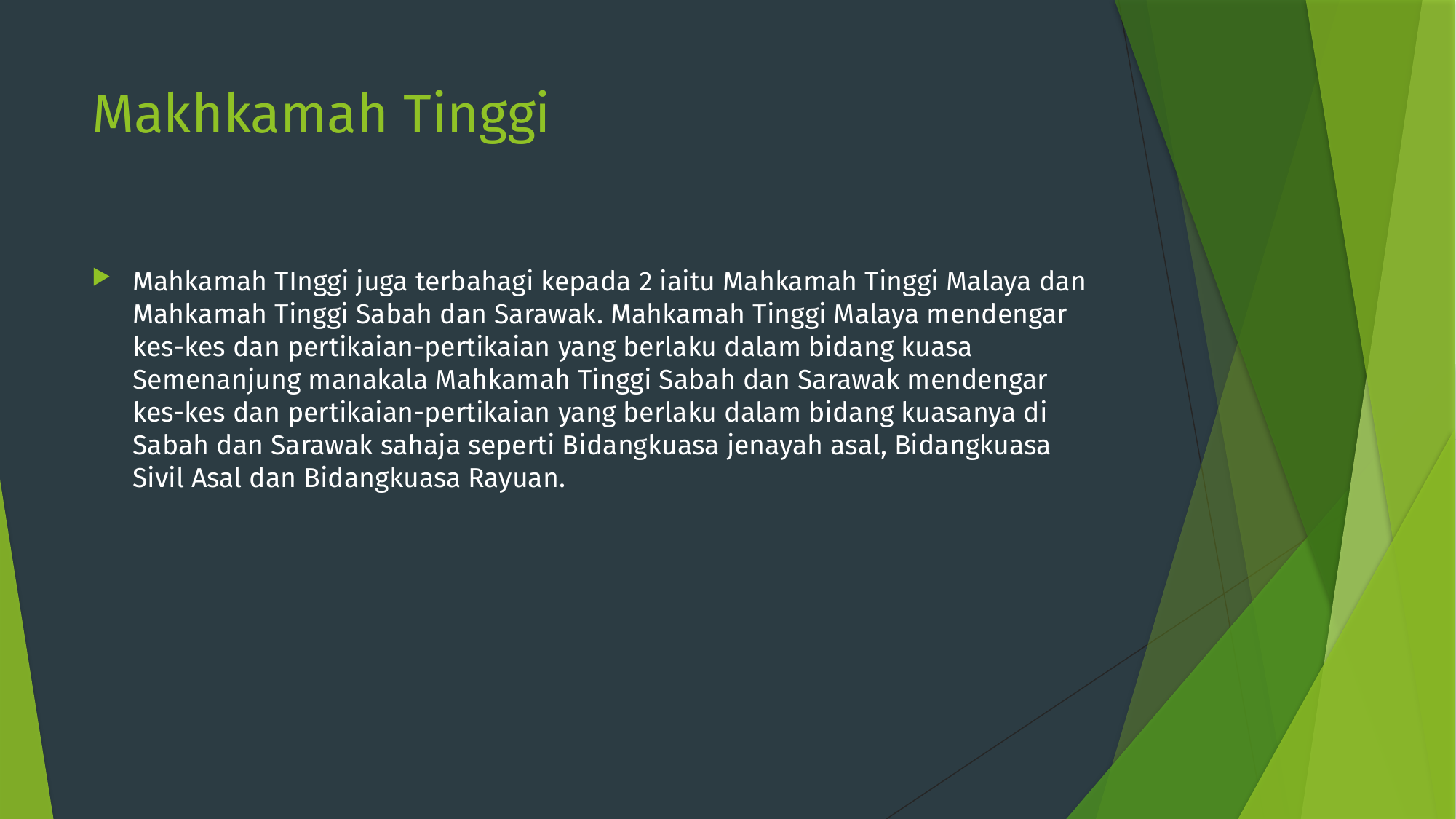

# Makhkamah Tinggi
Mahkamah TInggi juga terbahagi kepada 2 iaitu Mahkamah Tinggi Malaya dan Mahkamah Tinggi Sabah dan Sarawak. Mahkamah Tinggi Malaya mendengar kes-kes dan pertikaian-pertikaian yang berlaku dalam bidang kuasa Semenanjung manakala Mahkamah Tinggi Sabah dan Sarawak mendengar kes-kes dan pertikaian-pertikaian yang berlaku dalam bidang kuasanya di Sabah dan Sarawak sahaja seperti Bidangkuasa jenayah asal, Bidangkuasa Sivil Asal dan Bidangkuasa Rayuan.